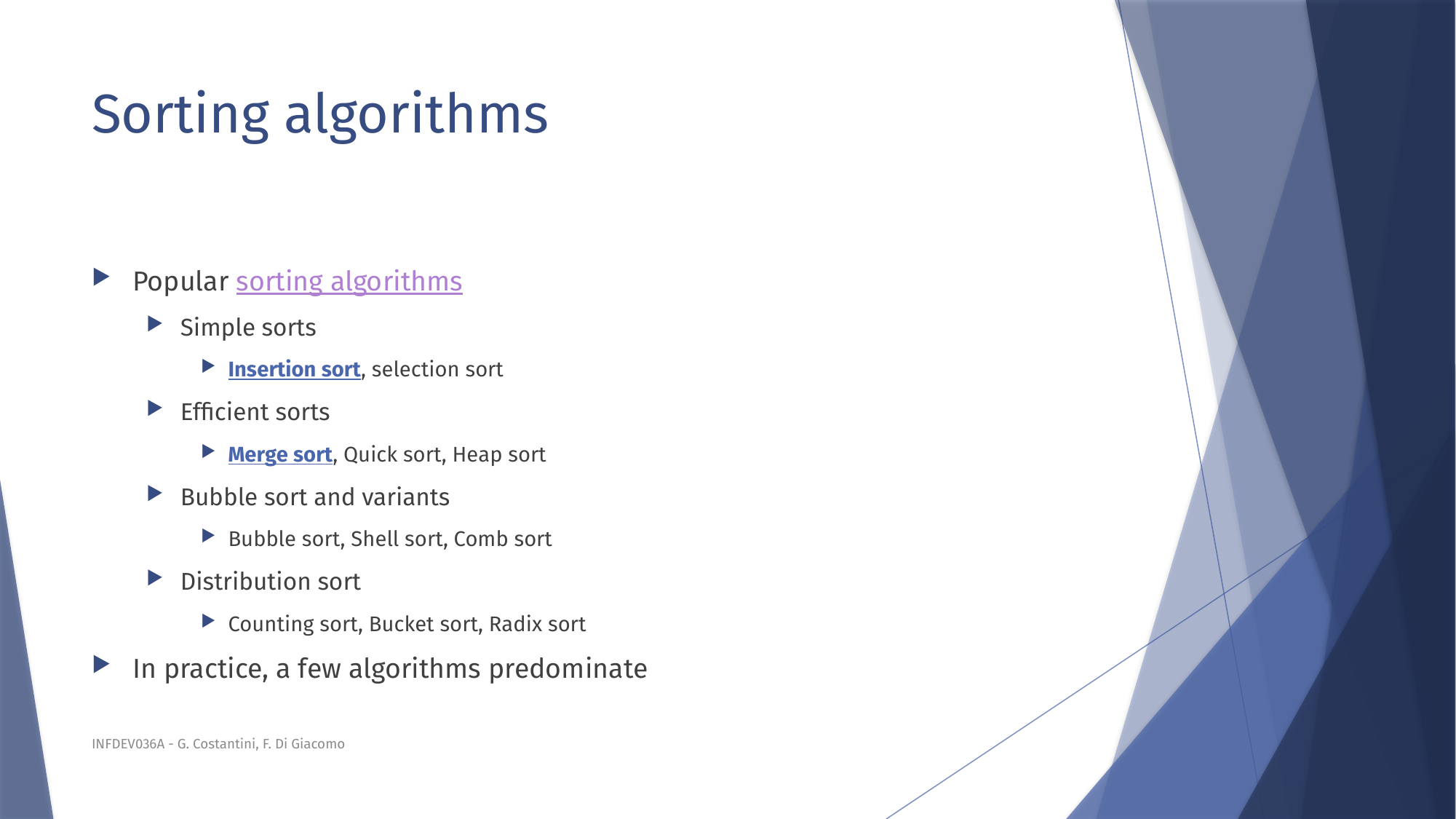

# Sorting algorithms
Popular sorting algorithms
Simple sorts
Insertion sort, selection sort
Efficient sorts
Merge sort, Quick sort, Heap sort
Bubble sort and variants
Bubble sort, Shell sort, Comb sort
Distribution sort
Counting sort, Bucket sort, Radix sort
In practice, a few algorithms predominate
INFDEV036A - G. Costantini, F. Di Giacomo